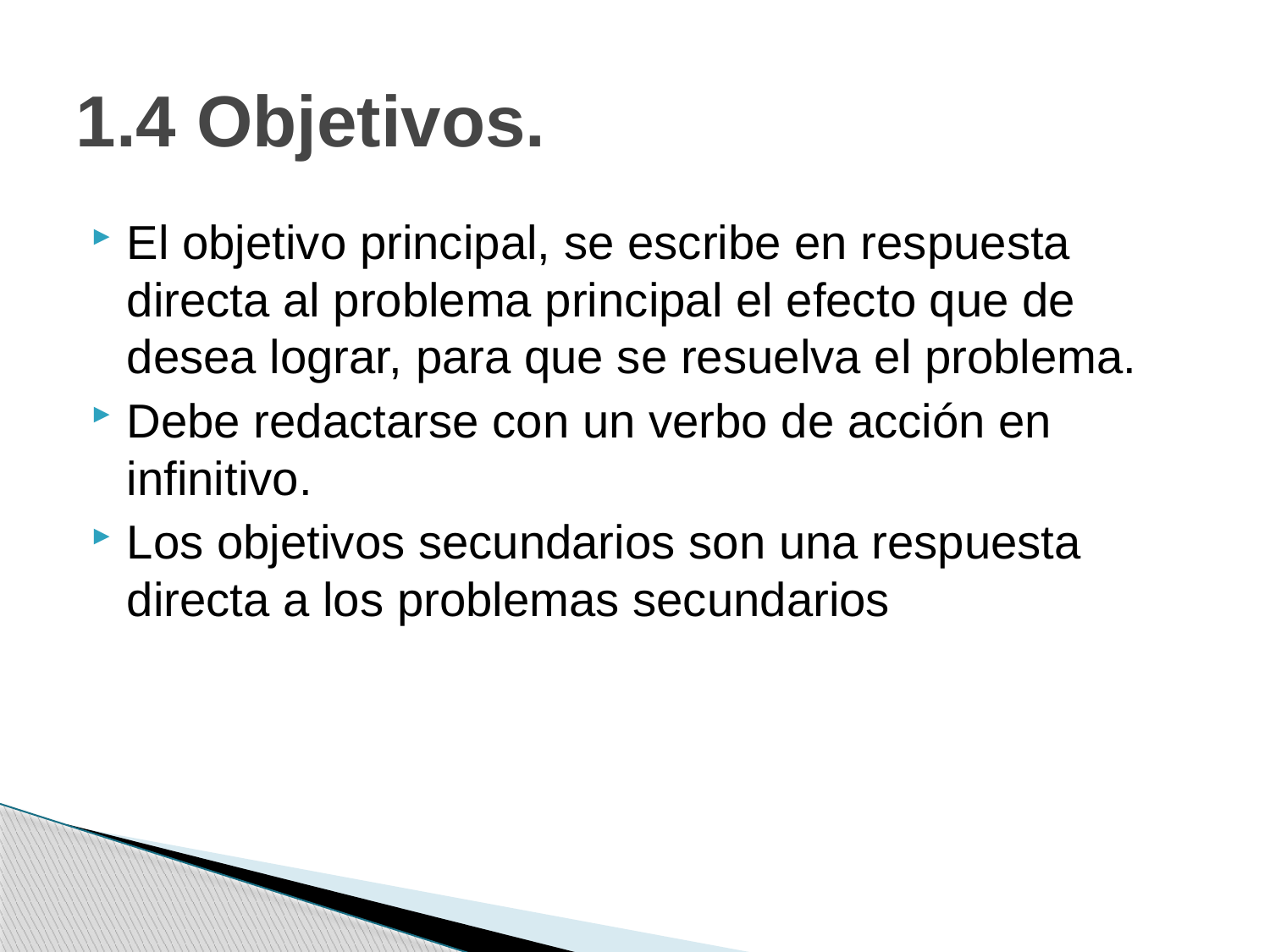

# 1.4 Objetivos.
El objetivo principal, se escribe en respuesta directa al problema principal el efecto que de desea lograr, para que se resuelva el problema.
Debe redactarse con un verbo de acción en infinitivo.
Los objetivos secundarios son una respuesta directa a los problemas secundarios